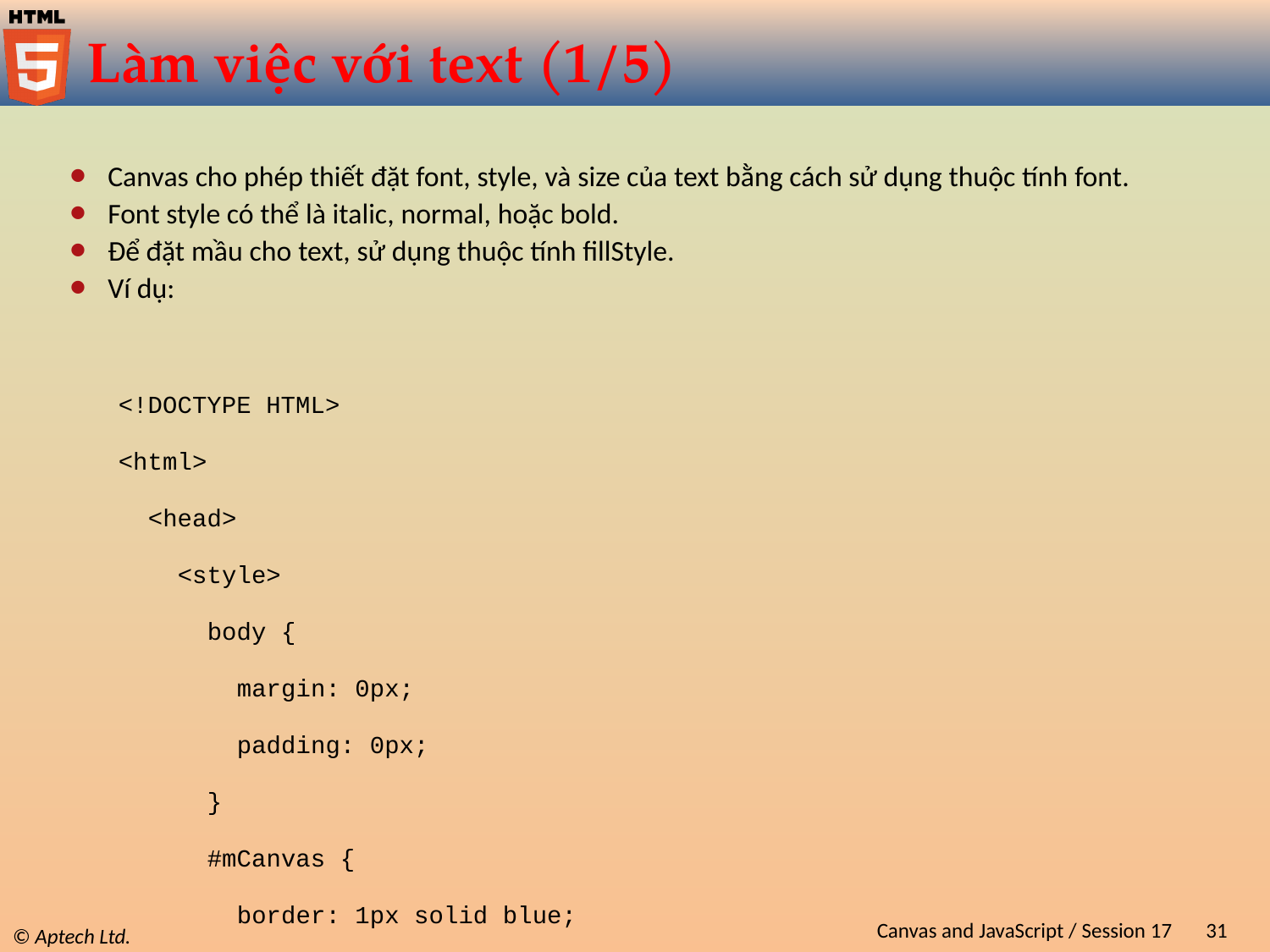

# Làm việc với text (1/5)
Canvas cho phép thiết đặt font, style, và size của text bằng cách sử dụng thuộc tính font.
Font style có thể là italic, normal, hoặc bold.
Để đặt mầu cho text, sử dụng thuộc tính fillStyle.
Ví dụ:
<!DOCTYPE HTML>
<html>
  <head>
    <style>
      body {
        margin: 0px;
        padding: 0px;
      }
      #mCanvas {
        border: 1px solid blue;
      }
    </style>
Canvas and JavaScript / Session 17
31